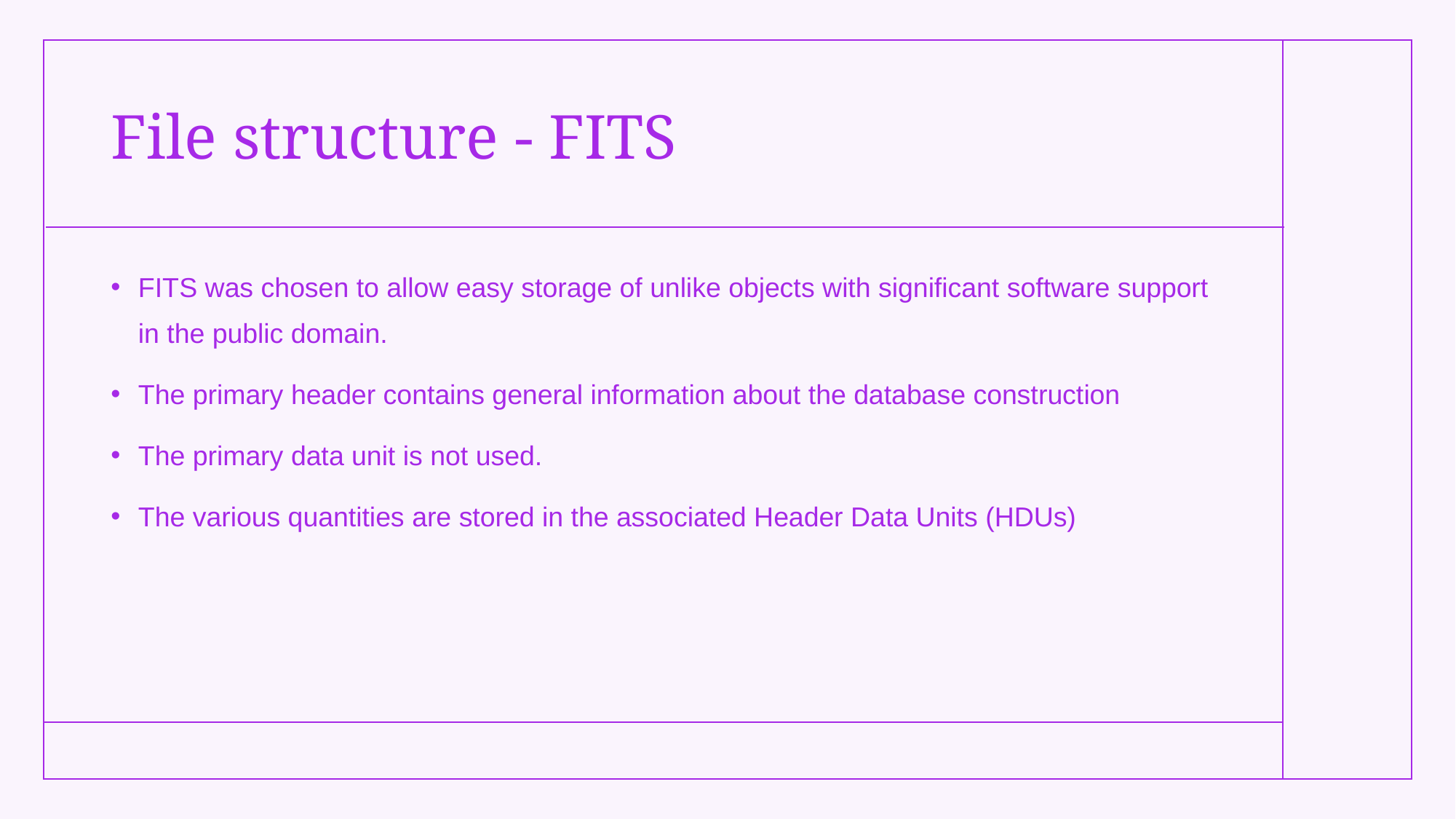

# File structure - FITS
FITS was chosen to allow easy storage of unlike objects with significant software support in the public domain.
The primary header contains general information about the database construction
The primary data unit is not used.
The various quantities are stored in the associated Header Data Units (HDUs)